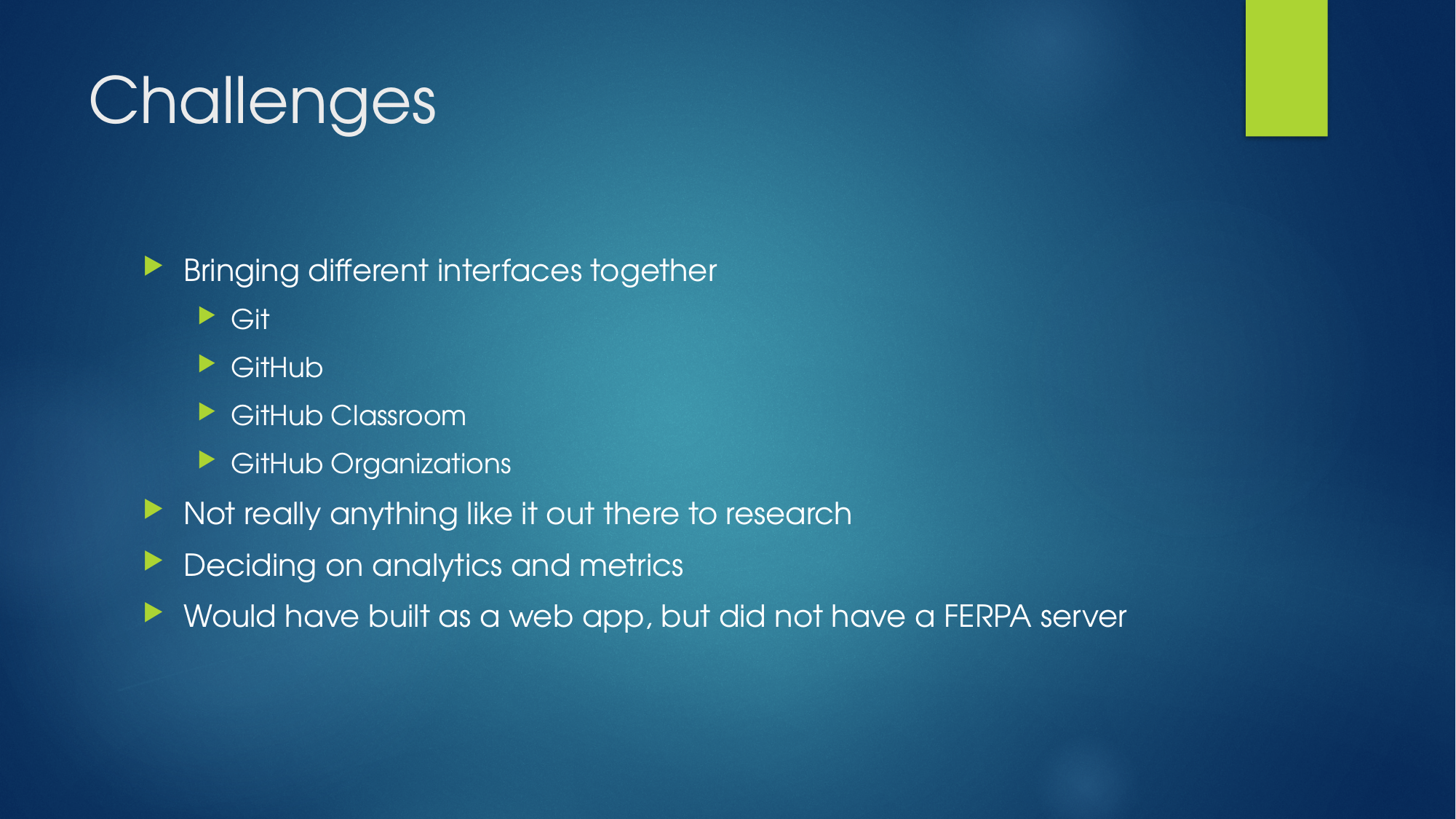

# Challenges
Bringing different interfaces together
Git
GitHub
GitHub Classroom
GitHub Organizations
Not really anything like it out there to research
Deciding on analytics and metrics
Would have built as a web app, but did not have a FERPA server